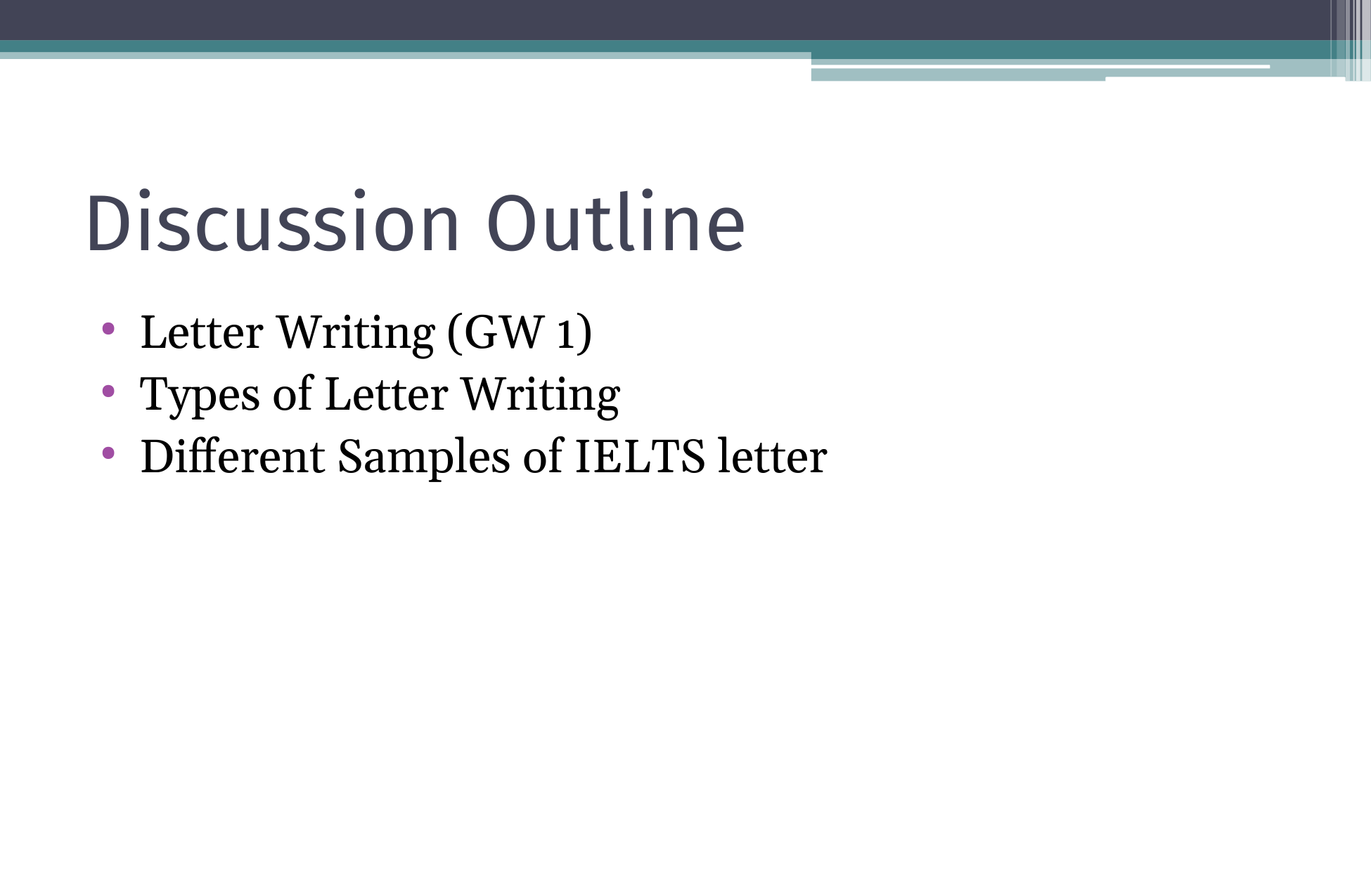

# Discussion Outline
Letter Writing (GW 1)
Types of Letter Writing
Different Samples of IELTS letter